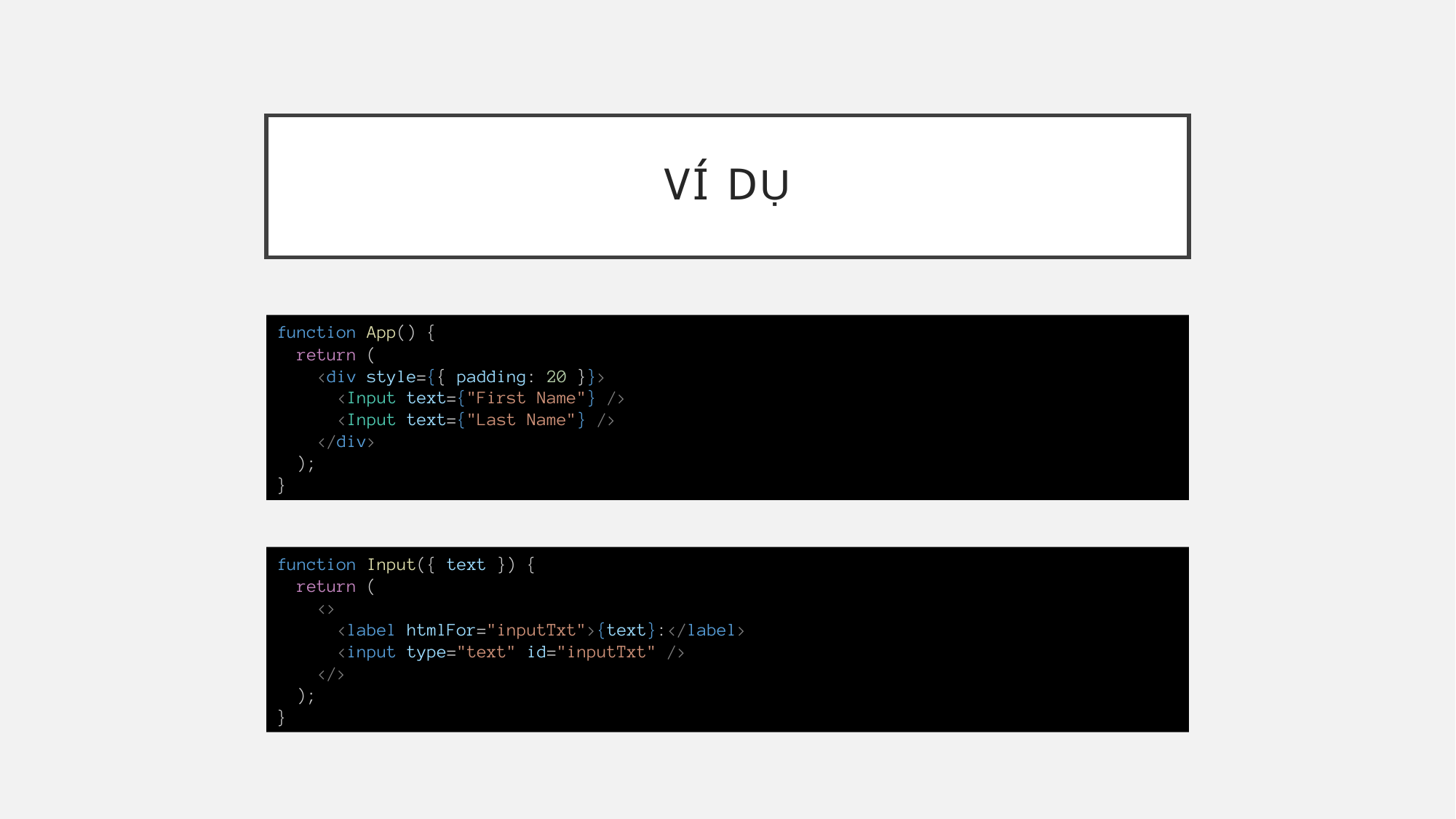

# Ví dụ

function App() {
  return (
    <div style={{ padding: 20 }}>
      <Input text={"First Name"} />
      <Input text={"Last Name"} />
    </div>
  );
}
function Input({ text }) {
  return (
    <>
      <label htmlFor="inputTxt">{text}:</label>
      <input type="text" id="inputTxt" />
    </>
  );
}